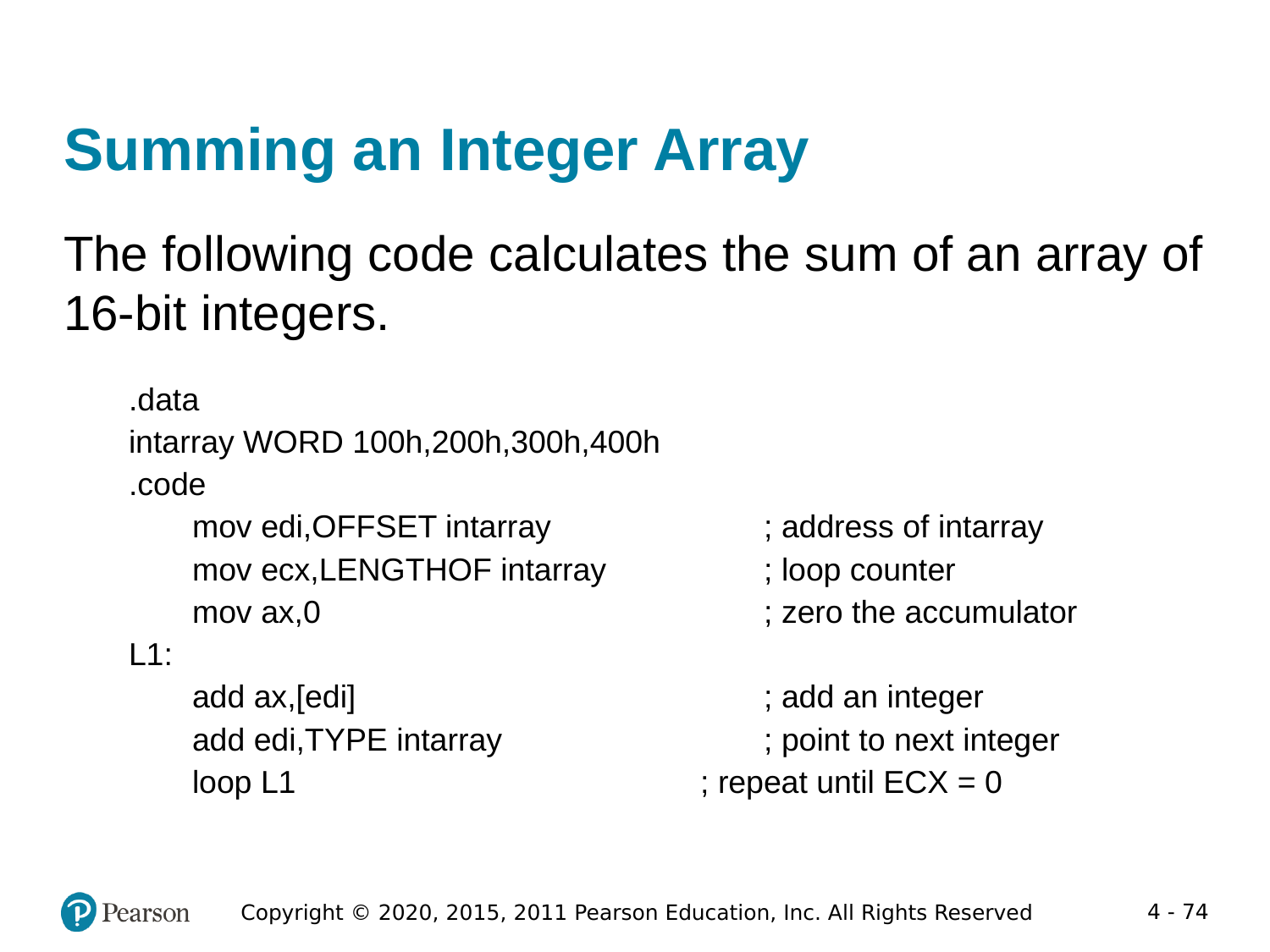

# Summing an Integer Array
The following code calculates the sum of an array of 16-bit integers.
.data
intarray WORD 100h,200h,300h,400h
.code
mov edi,OFFSET intarray	; address of intarray
mov ecx,LENGTHOF intarray	; loop counter
mov ax,0	; zero the accumulator
L1:
add ax,[edi]	; add an integer
add edi,TYPE intarray	; point to next integer
	loop L1	; repeat until ECX = 0